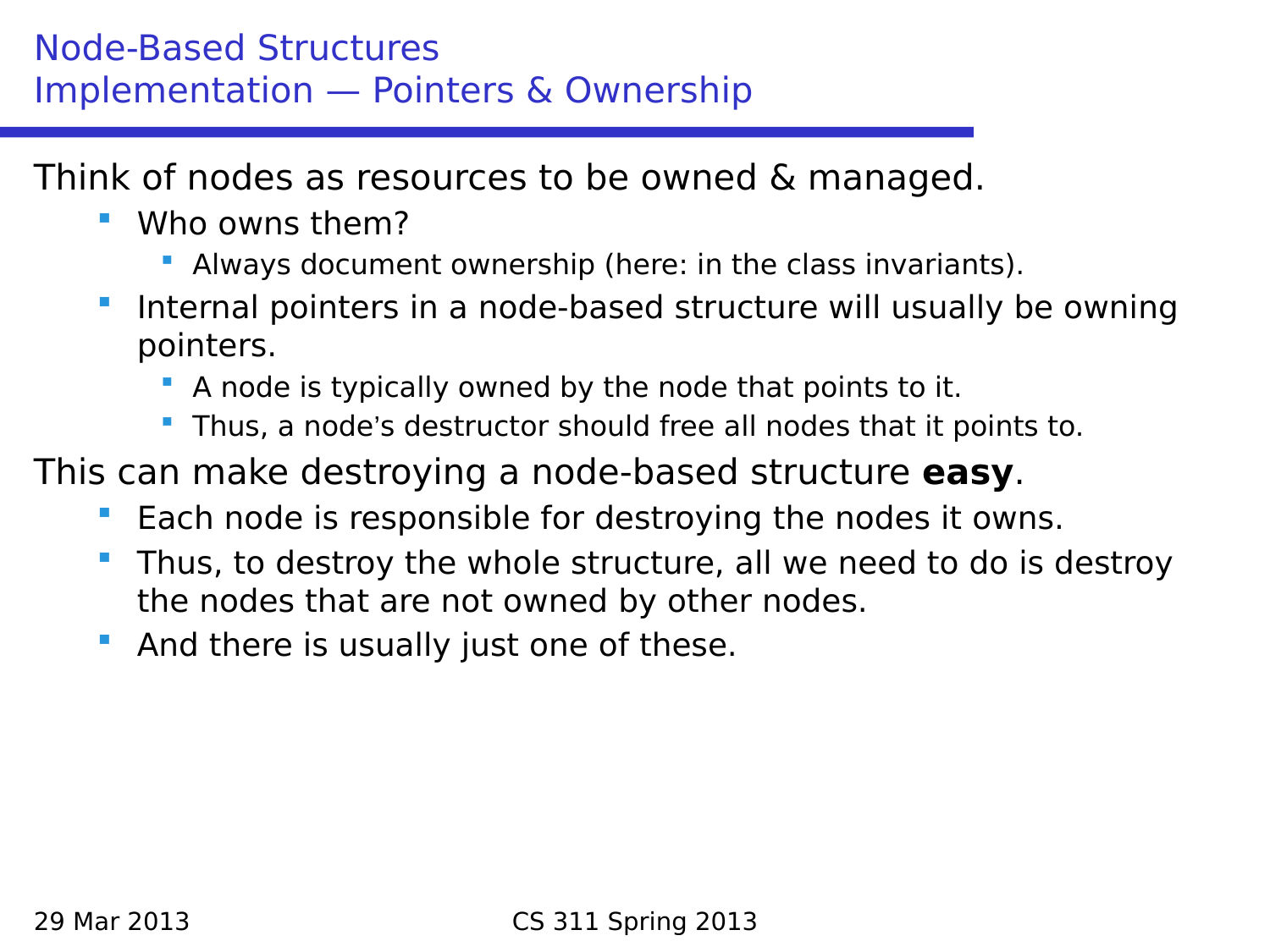

# Node-Based Structures Implementation — Pointers & Ownership
Think of nodes as resources to be owned & managed.
Who owns them?
Always document ownership (here: in the class invariants).
Internal pointers in a node-based structure will usually be owning pointers.
A node is typically owned by the node that points to it.
Thus, a node’s destructor should free all nodes that it points to.
This can make destroying a node-based structure easy.
Each node is responsible for destroying the nodes it owns.
Thus, to destroy the whole structure, all we need to do is destroy the nodes that are not owned by other nodes.
And there is usually just one of these.
29 Mar 2013
CS 311 Spring 2013